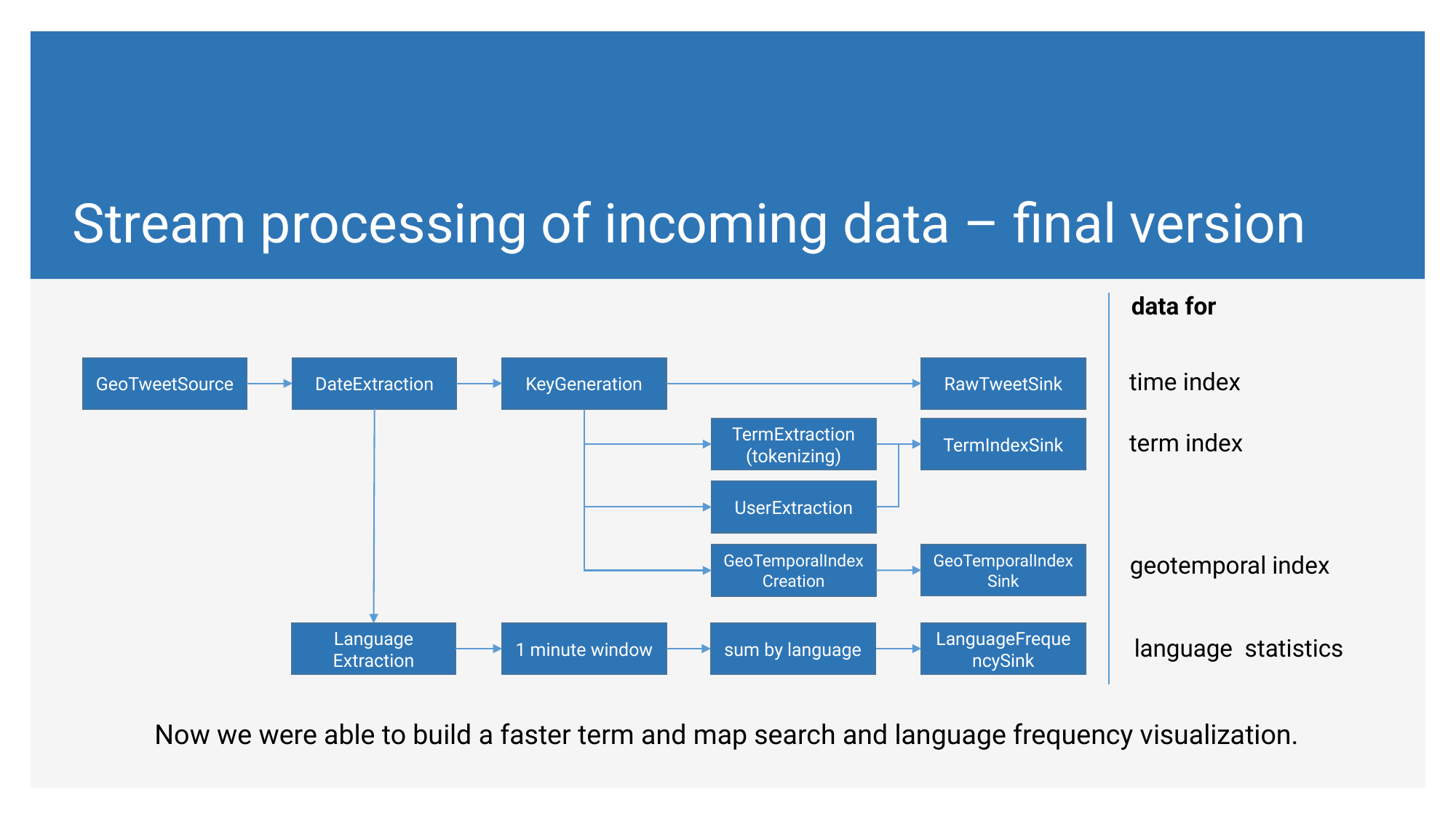

Stream processing of incoming data – final version
data for
DateExtraction
RawTweetSink
GeoTweetSource
KeyGeneration
time index
TermExtraction
(tokenizing)
TermIndexSink
term index
UserExtraction
geotemporal index
GeoTemporalIndexSink
GeoTemporalIndexCreation
Language
Extraction
1 minute window
sum by language
LanguageFrequencySink
language  statistics
Now we were able to build a faster term and map search and language frequency visualization.